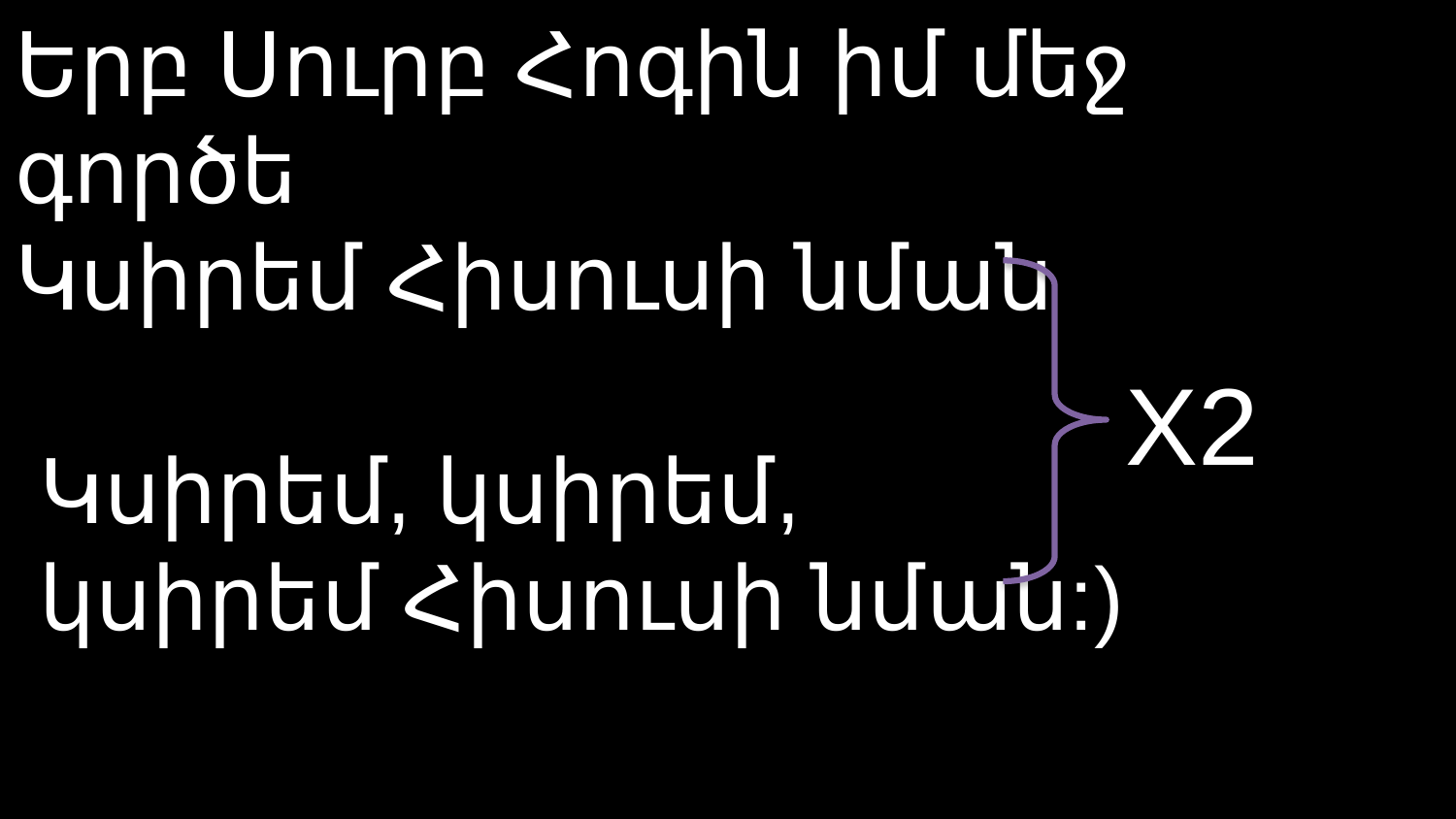

# Երբ Սուրբ Հոգին իմ մեջ գործե Կսիրեմ Հիսուսի նման Կսիրեմ, կսիրեմ, կսիրեմ Հիսուսի նման:)

X2